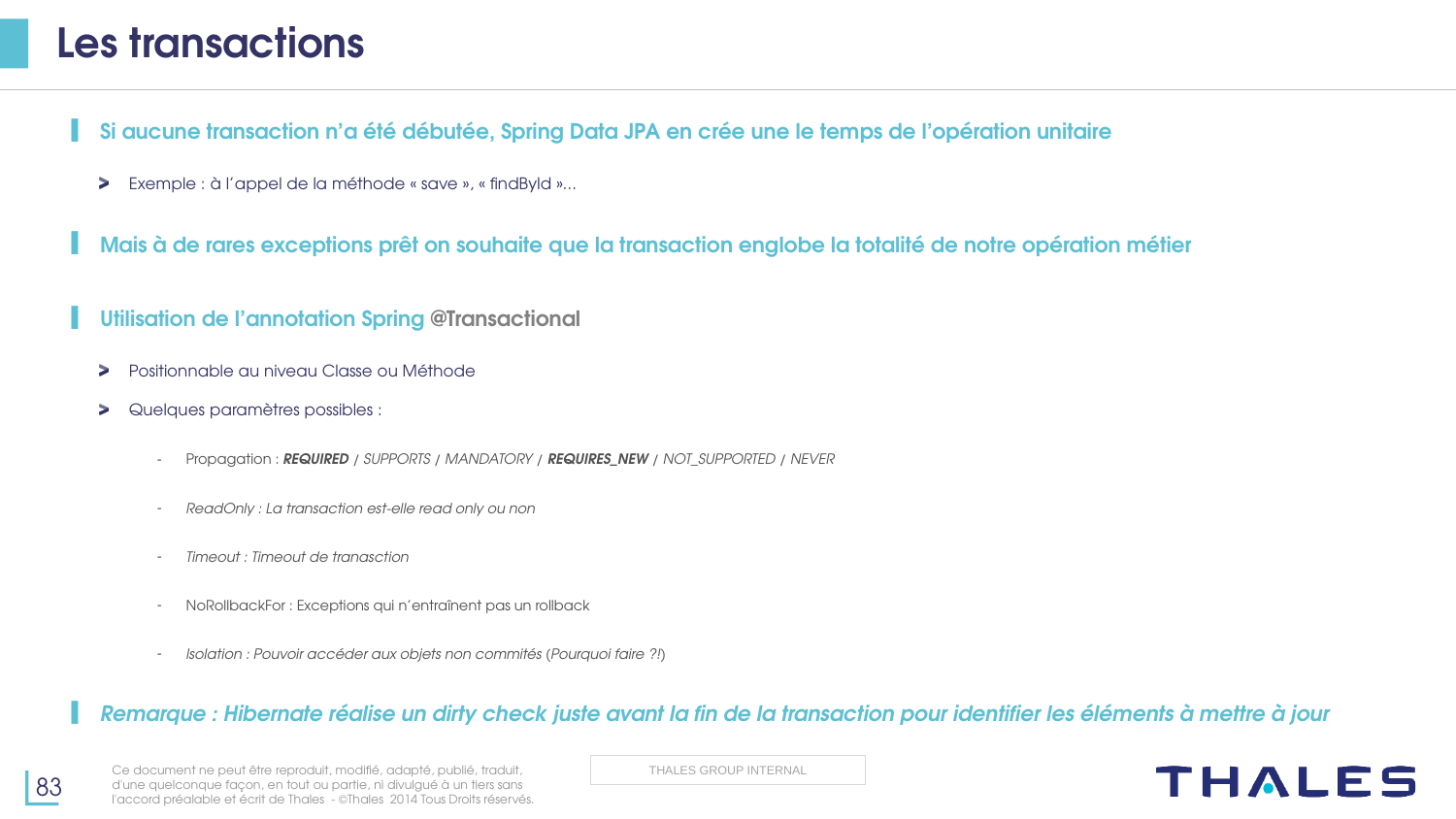

# Les transactions
Si aucune transaction n’a été débutée, Spring Data JPA en crée une le temps de l’opération unitaire
Exemple : à l’appel de la méthode « save », « findById »…
Mais à de rares exceptions prêt on souhaite que la transaction englobe la totalité de notre opération métier
Utilisation de l’annotation Spring @Transactional
Positionnable au niveau Classe ou Méthode
Quelques paramètres possibles :
Propagation : REQUIRED / SUPPORTS / MANDATORY / REQUIRES_NEW / NOT_SUPPORTED / NEVER
ReadOnly : La transaction est-elle read only ou non
Timeout : Timeout de tranasction
NoRollbackFor : Exceptions qui n’entraînent pas un rollback
Isolation : Pouvoir accéder aux objets non commités (Pourquoi faire ?!)
Remarque : Hibernate réalise un dirty check juste avant la fin de la transaction pour identifier les éléments à mettre à jour